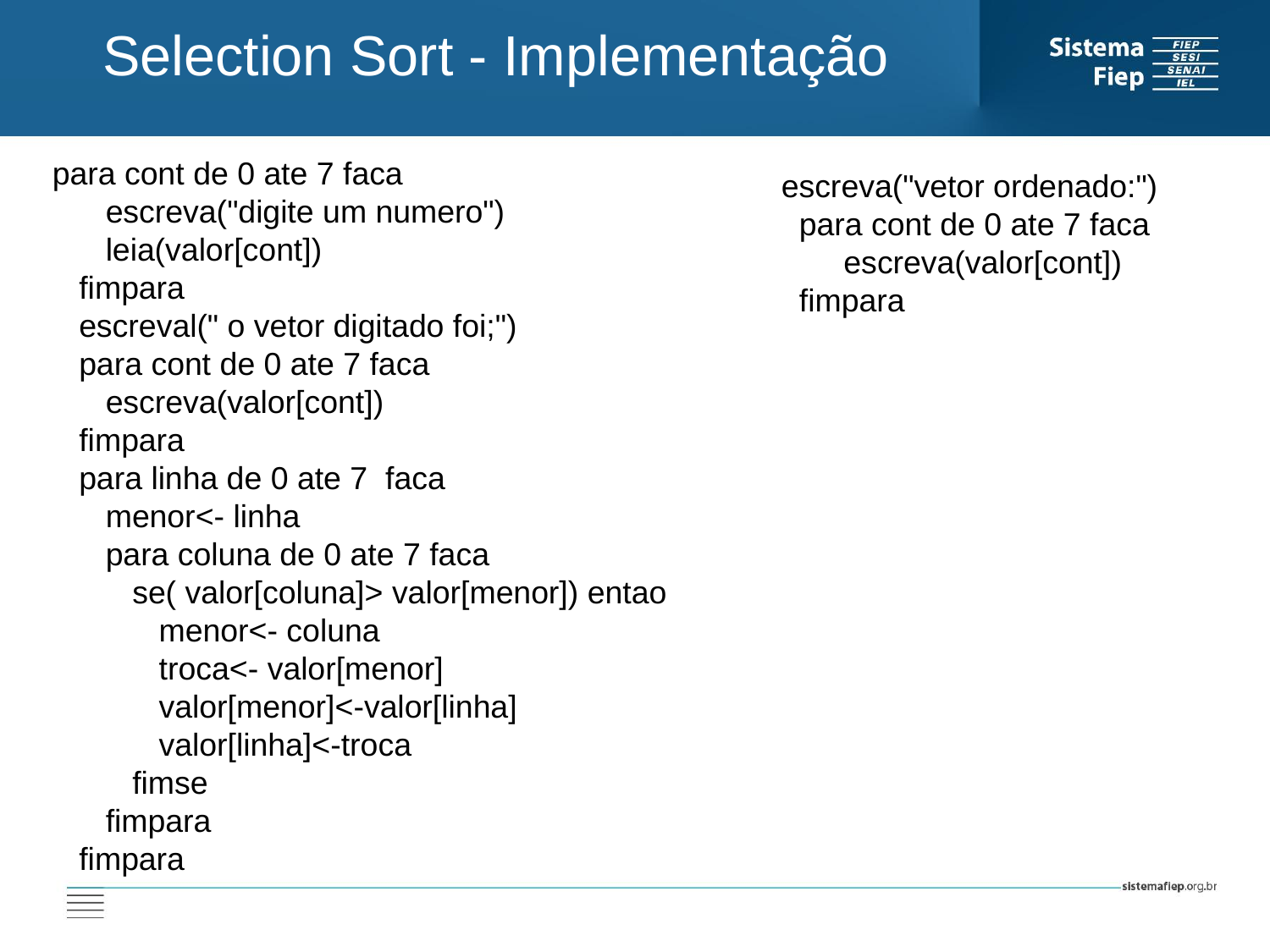

Selection Sort - Implementação
para cont de 0 ate 7 faca
      escreva("digite um numero")
      leia(valor[cont])
   fimpara
   escreval(" o vetor digitado foi;")
   para cont de 0 ate 7 faca
      escreva(valor[cont])
   fimpara
   para linha de 0 ate 7  faca
      menor<- linha
      para coluna de 0 ate 7 faca
         se( valor[coluna]> valor[menor]) entao
            menor<- coluna
            troca<- valor[menor]
            valor[menor]<-valor[linha]
            valor[linha]<-troca
         fimse
      fimpara
   fimpara

escreva("vetor ordenado:")
  para cont de 0 ate 7 faca
       escreva(valor[cont])
  fimpara
AT